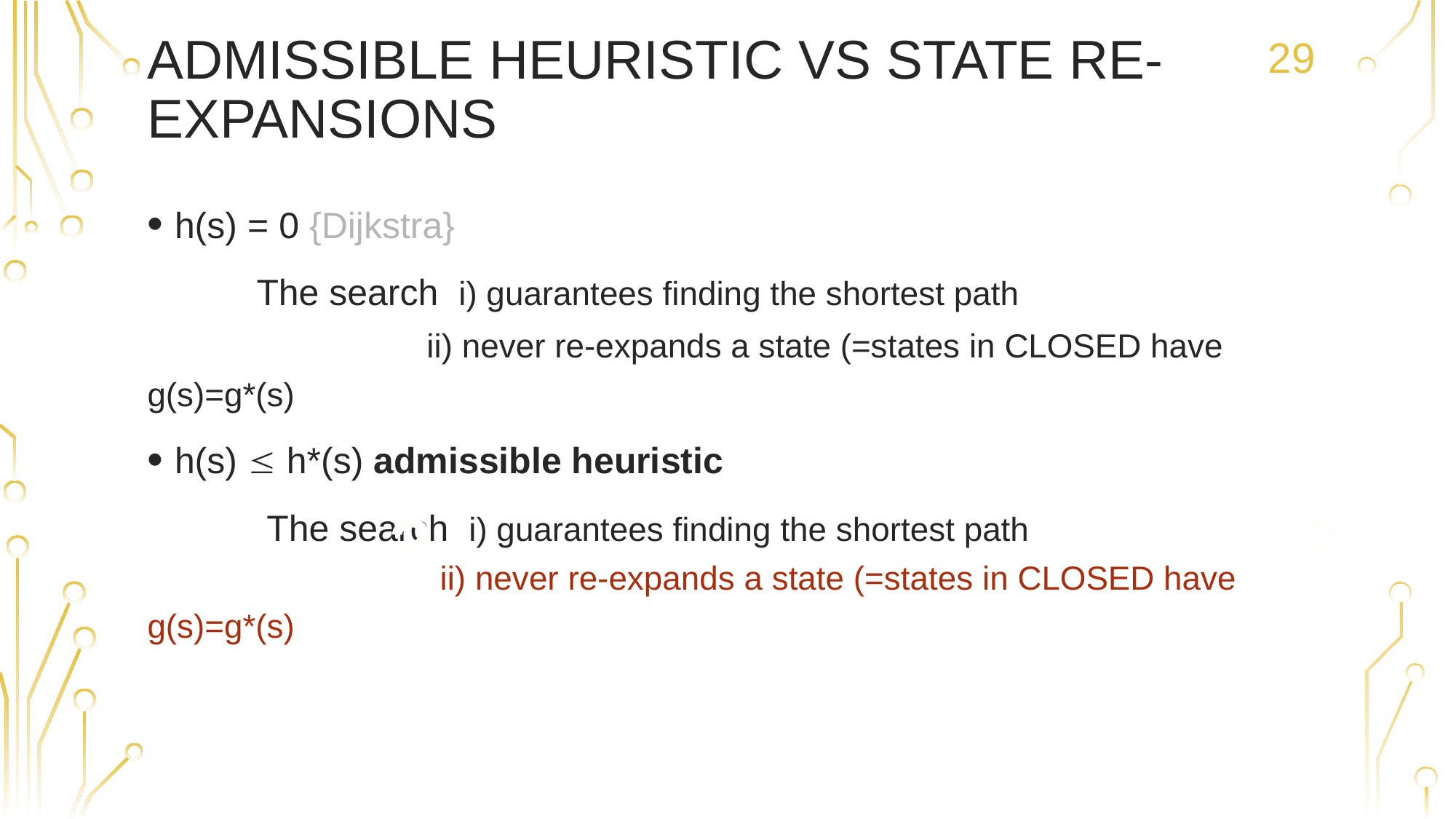

# Admissible heuristic vs state re-expansions
29
h(s) = 0 {Dijkstra}
	The search  i) guarantees finding the shortest path
		      ii) never re-expands a state (=states in CLOSED have g(s)=g*(s)
h(s) ≤ h*(s) admissible heuristic
	 The search  i) guarantees finding the shortest path
		        ii) never re-expands a state (=states in CLOSED have g(s)=g*(s)

?
?